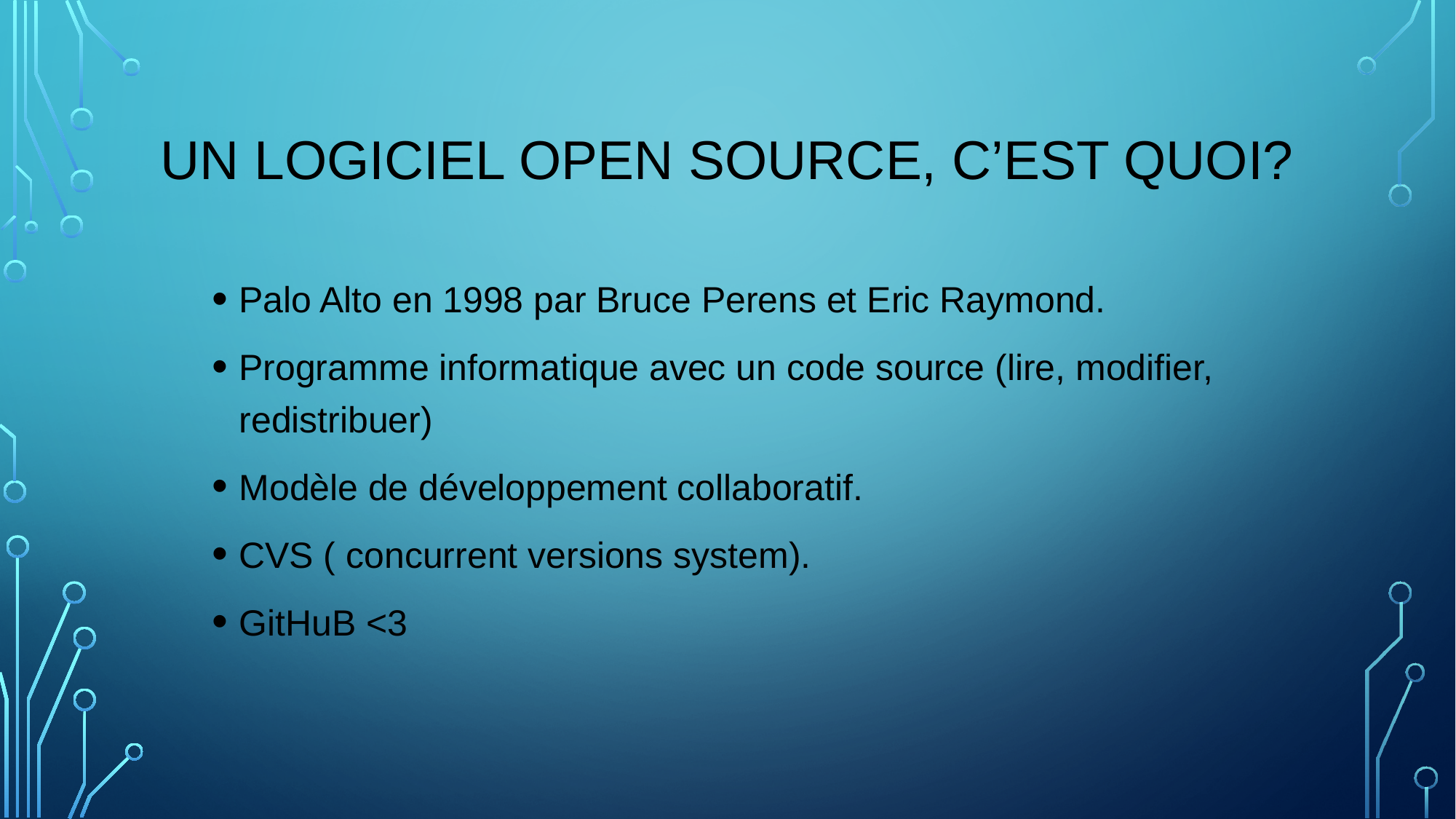

# Un logiciel open source, c’est quoi?
Palo Alto en 1998 par Bruce Perens et Eric Raymond.
Programme informatique avec un code source (lire, modifier, redistribuer)
Modèle de développement collaboratif.
CVS ( concurrent versions system).
GitHuB <3